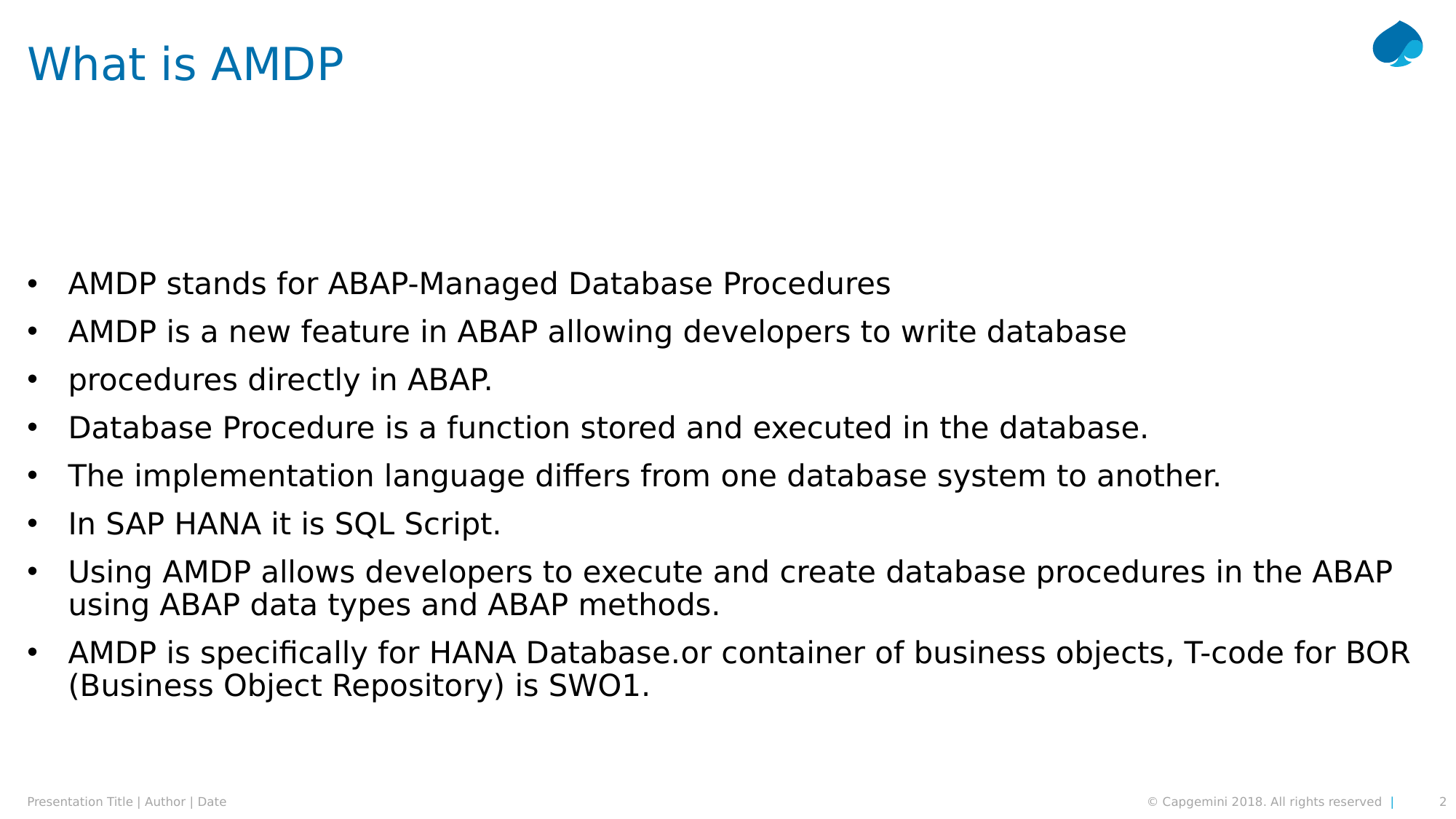

# What is AMDP

AMDP stands for ABAP-Managed Database Procedures
AMDP is a new feature in ABAP allowing developers to write database
procedures directly in ABAP.
Database Procedure is a function stored and executed in the database.
The implementation language differs from one database system to another.
In SAP HANA it is SQL Script.
Using AMDP allows developers to execute and create database procedures in the ABAP using ABAP data types and ABAP methods.
AMDP is specifically for HANA Database.or container of business objects, T-code for BOR (Business Object Repository) is SWO1.